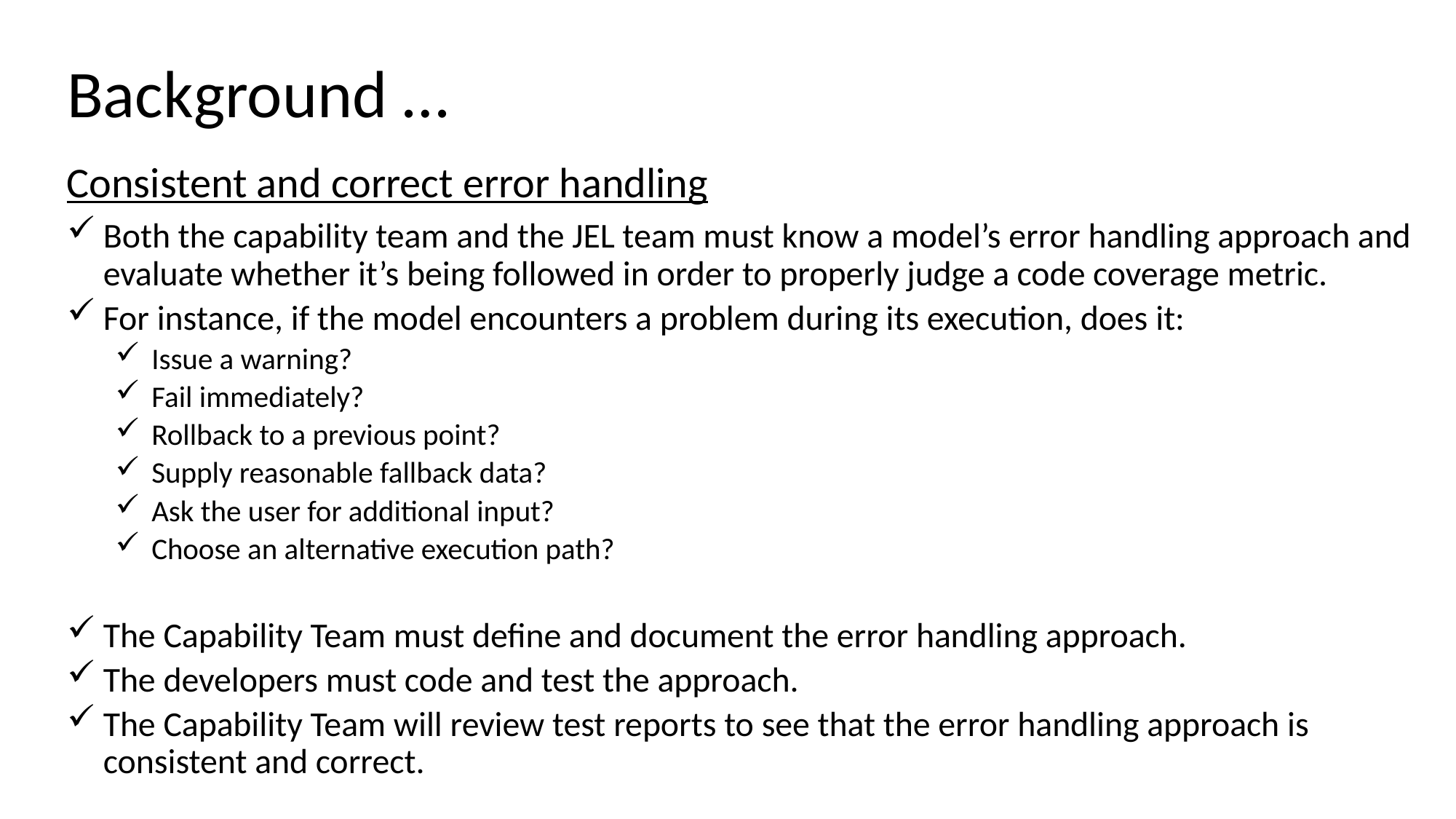

# Background …
Consistent and correct error handling
Both the capability team and the JEL team must know a model’s error handling approach and evaluate whether it’s being followed in order to properly judge a code coverage metric.
For instance, if the model encounters a problem during its execution, does it:
Issue a warning?
Fail immediately?
Rollback to a previous point?
Supply reasonable fallback data?
Ask the user for additional input?
Choose an alternative execution path?

The Capability Team must define and document the error handling approach.
The developers must code and test the approach.
The Capability Team will review test reports to see that the error handling approach is consistent and correct.